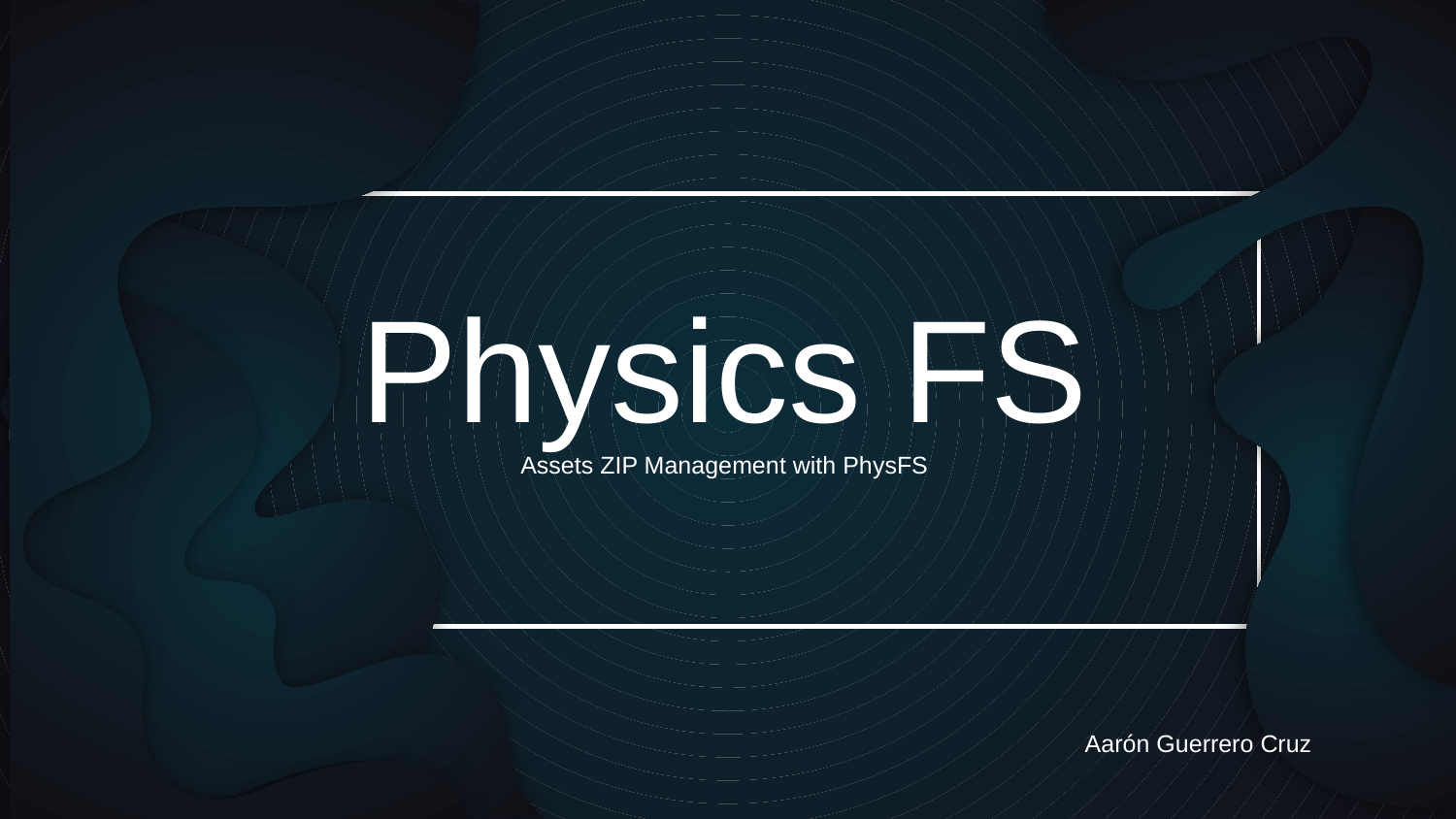

# Physics FS
Assets ZIP Management with PhysFS
Aarón Guerrero Cruz